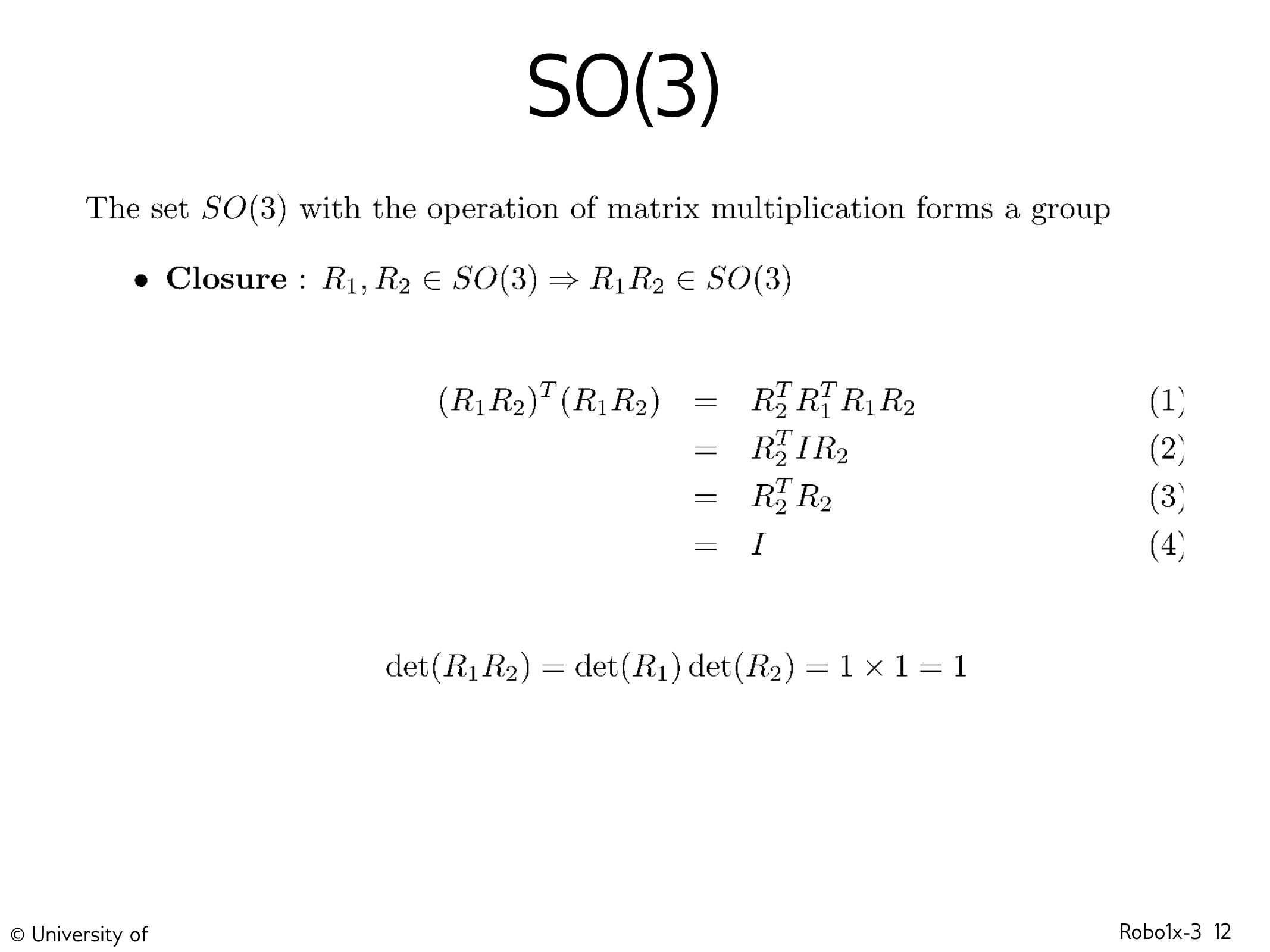

# SO(3)

Robo1x-3 12
© University of Pennsylvania